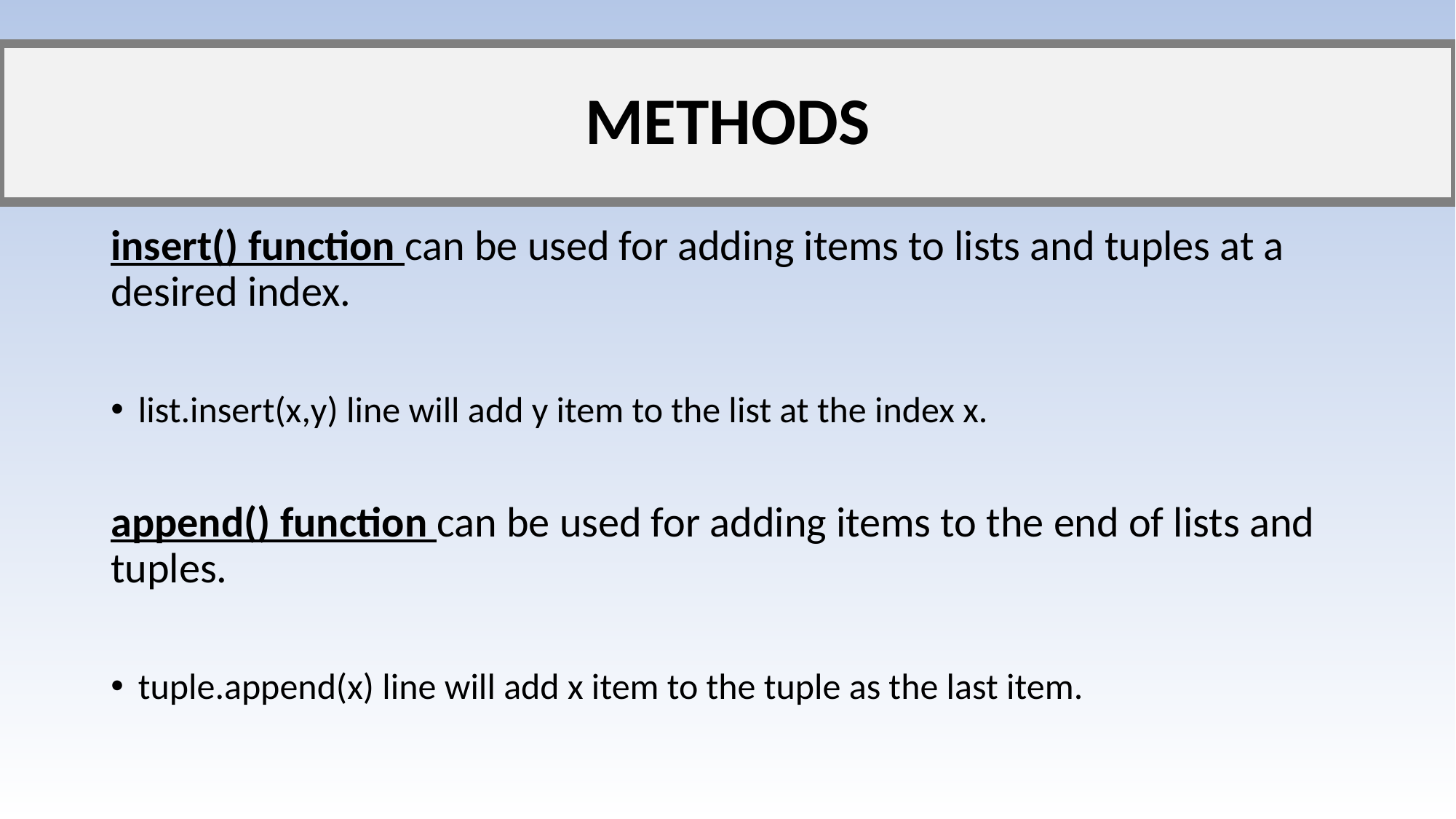

# METHODS
insert() function can be used for adding items to lists and tuples at a desired index.

list.insert(x,y) line will add y item to the list at the index x.

append() function can be used for adding items to the end of lists and tuples.

tuple.append(x) line will add x item to the tuple as the last item.